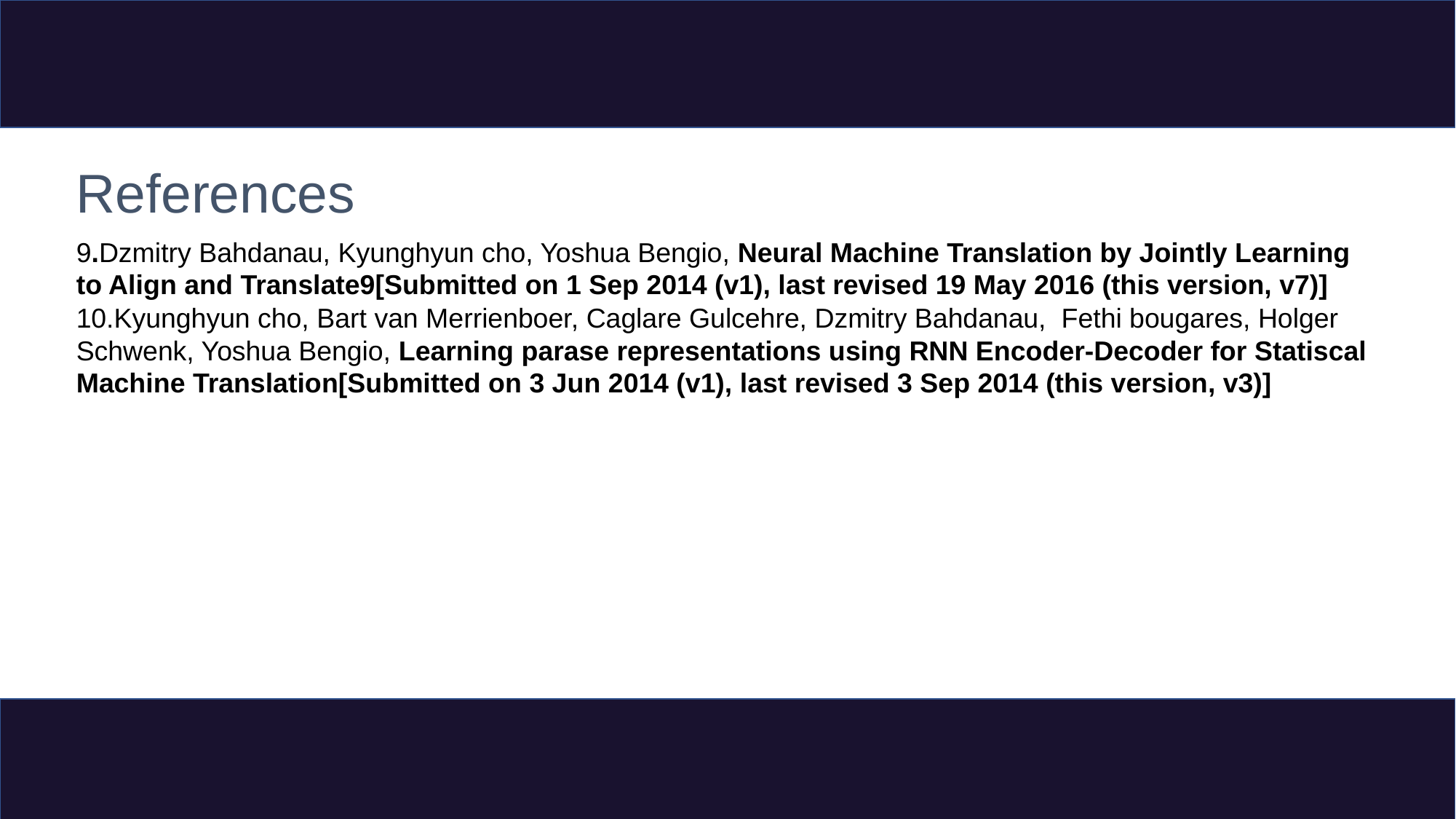

References

9.Dzmitry Bahdanau, Kyunghyun cho, Yoshua Bengio, Neural Machine Translation by Jointly Learning to Align and Translate9[Submitted on 1 Sep 2014 (v1), last revised 19 May 2016 (this version, v7)]
10.Kyunghyun cho, Bart van Merrienboer, Caglare Gulcehre, Dzmitry Bahdanau,  Fethi bougares, Holger Schwenk, Yoshua Bengio, Learning parase representations using RNN Encoder-Decoder for Statiscal Machine Translation[Submitted on 3 Jun 2014 (v1), last revised 3 Sep 2014 (this version, v3)]